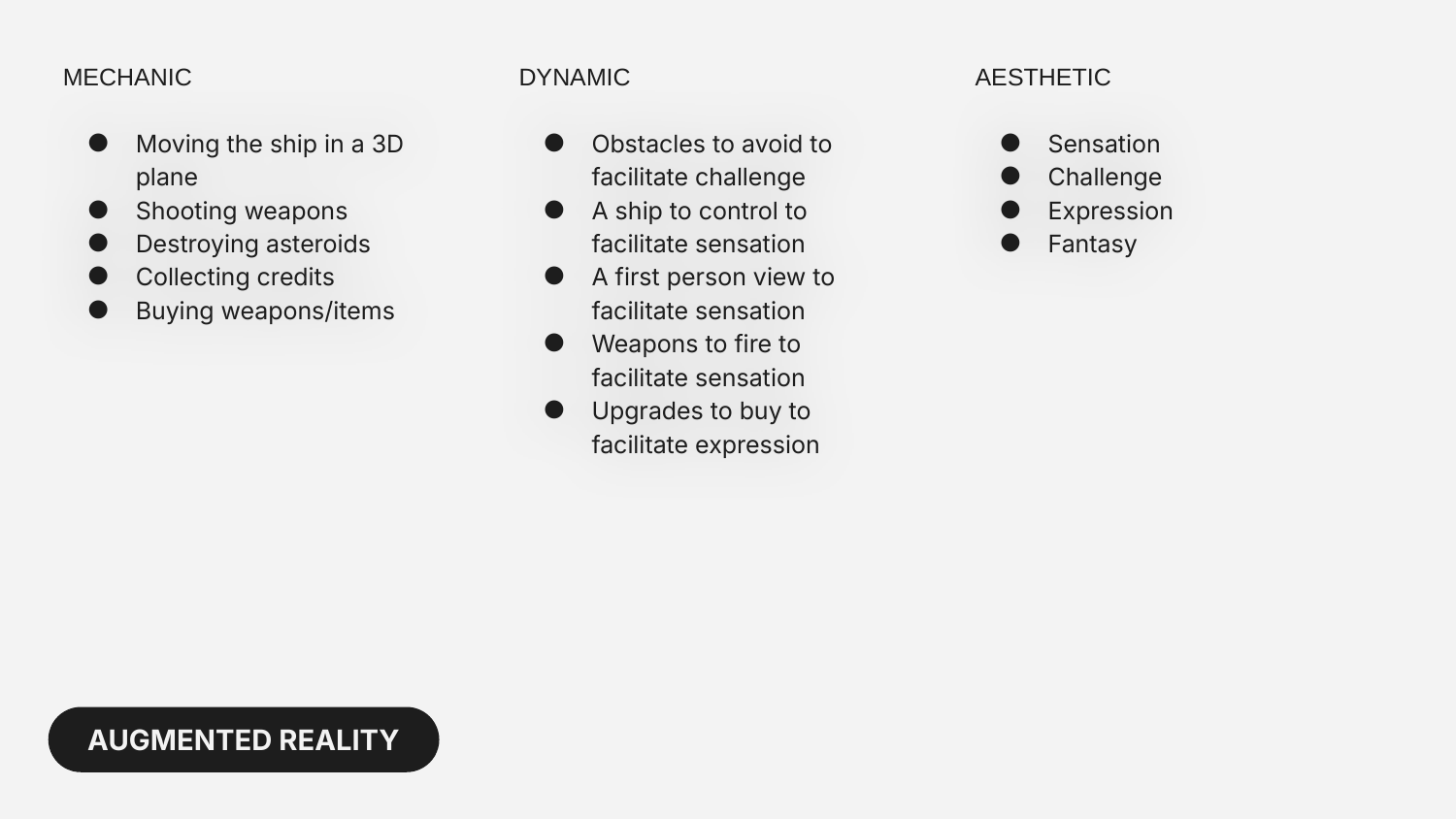

Moving the ship in a 3D plane
Shooting weapons
Destroying asteroids
Collecting credits
Buying weapons/items
Obstacles to avoid to facilitate challenge
A ship to control to facilitate sensation
A first person view to facilitate sensation
Weapons to fire to facilitate sensation
Upgrades to buy to facilitate expression
Sensation
Challenge
Expression
Fantasy

AUGMENTED REALITY